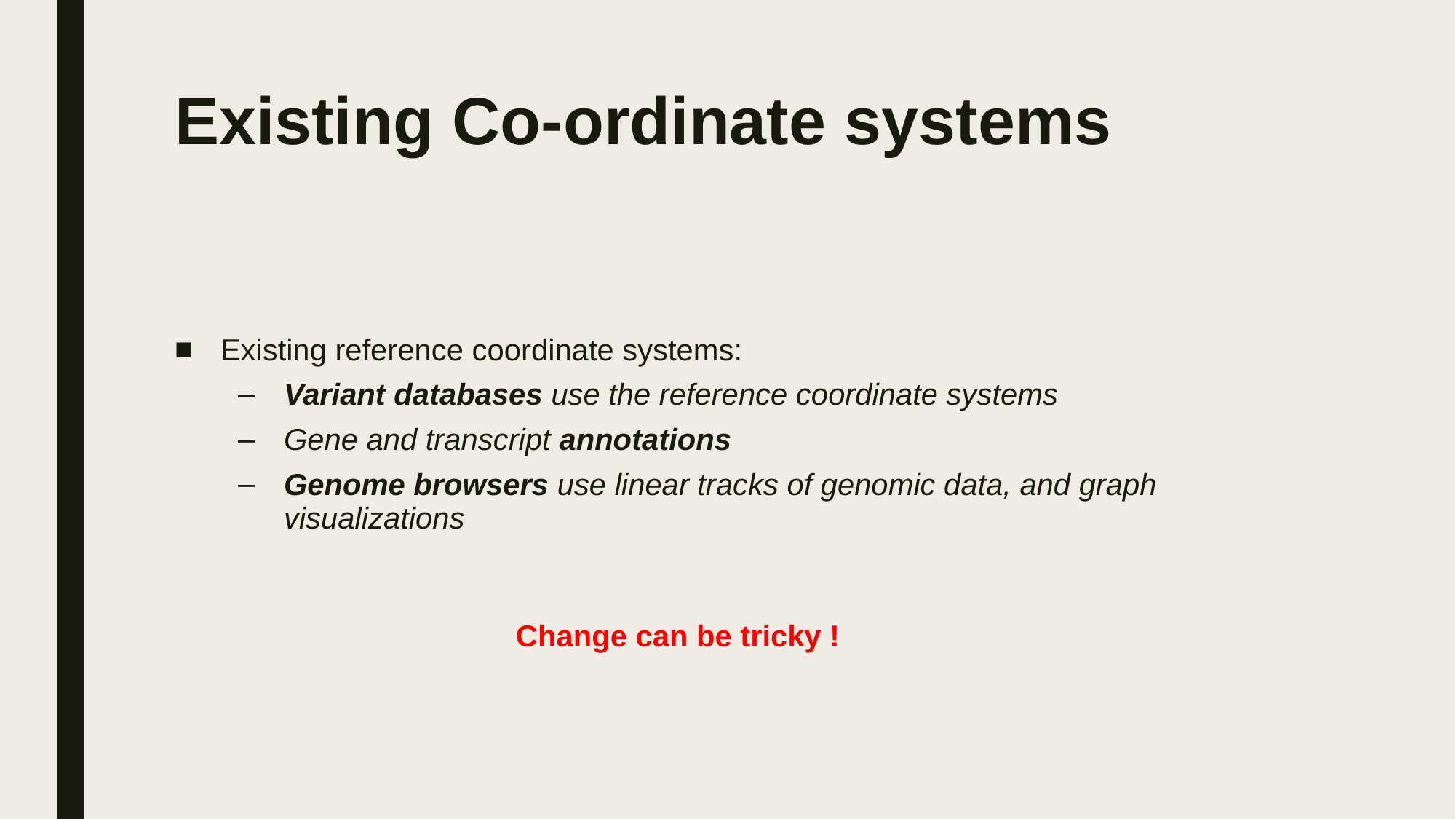

# Existing Co-ordinate systems

Existing reference coordinate systems:
Variant databases use the reference coordinate systems
Gene and transcript annotations
Genome browsers use linear tracks of genomic data, and graph visualizations
Change can be tricky !